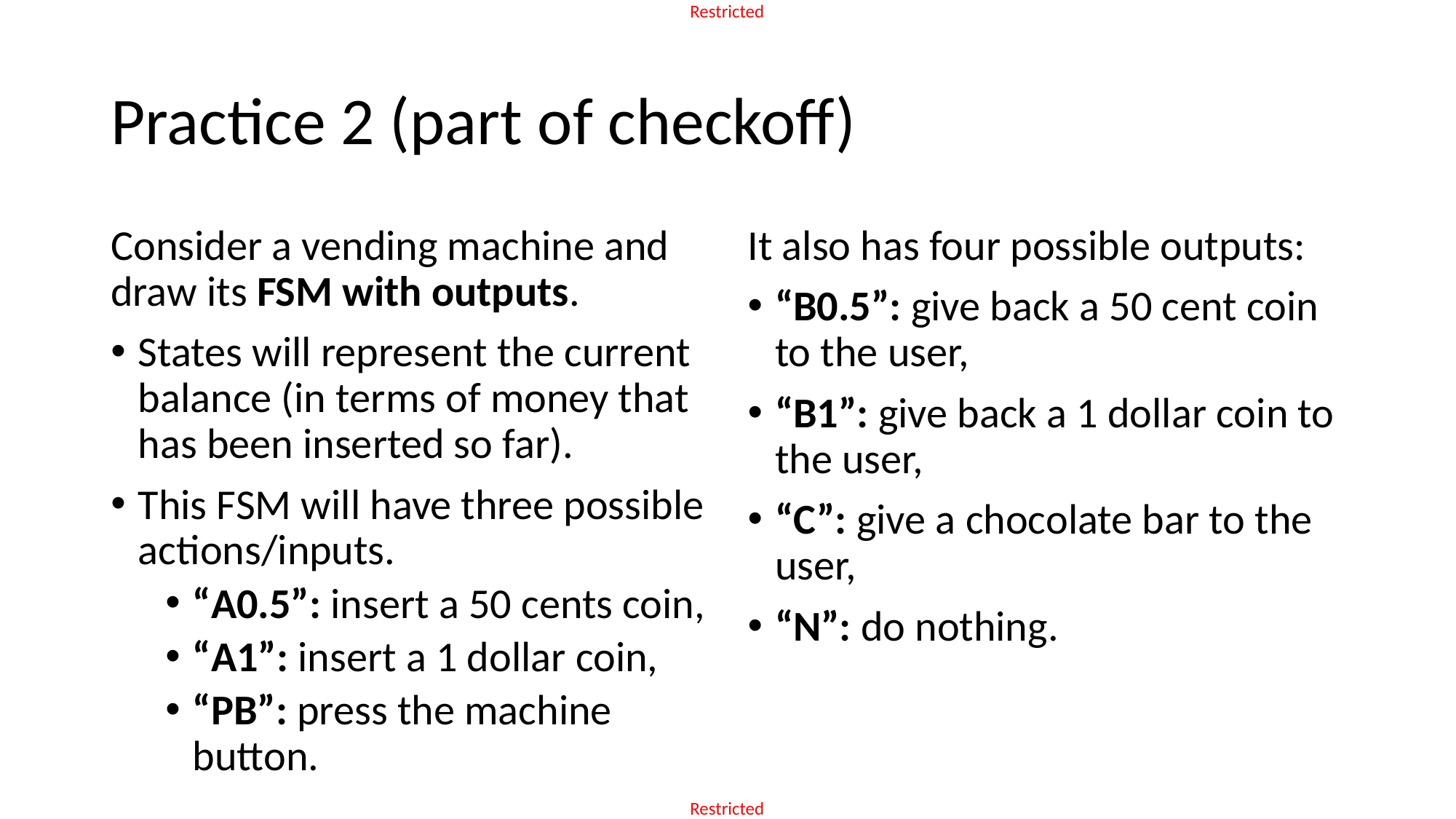

# Practice 2 (part of checkoff)
Consider a vending machine and draw its FSM with outputs.
States will represent the current balance (in terms of money that has been inserted so far).
This FSM will have three possible actions/inputs.
“A0.5”: insert a 50 cents coin,
“A1”: insert a 1 dollar coin,
“PB”: press the machine button.

It also has four possible outputs:
“B0.5”: give back a 50 cent coin to the user,
“B1”: give back a 1 dollar coin to the user,
“C”: give a chocolate bar to the user,
“N”: do nothing.